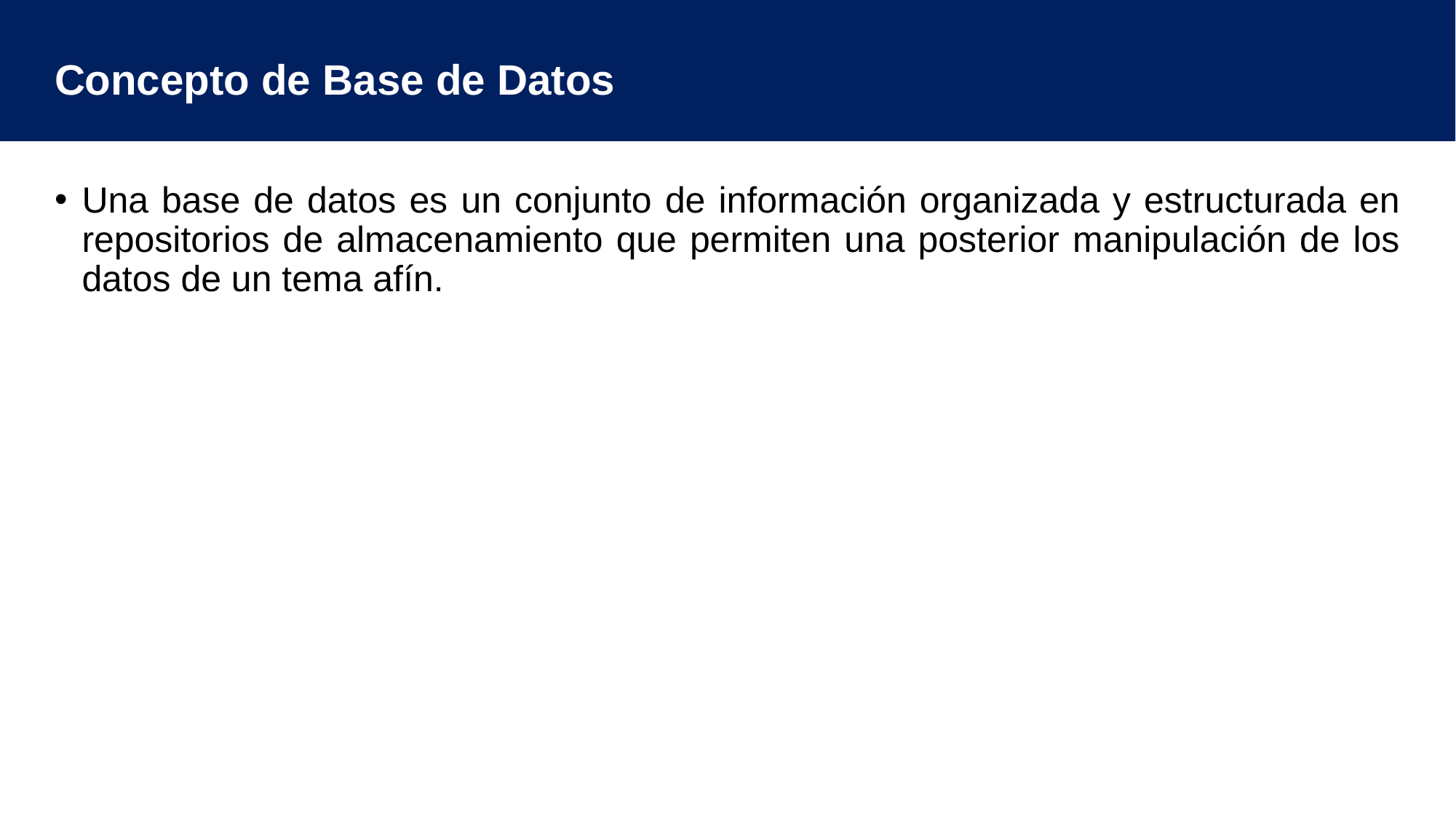

# Concepto de Base de Datos
Una base de datos es un conjunto de información organizada y estructurada en repositorios de almacenamiento que permiten una posterior manipulación de los datos de un tema afín.